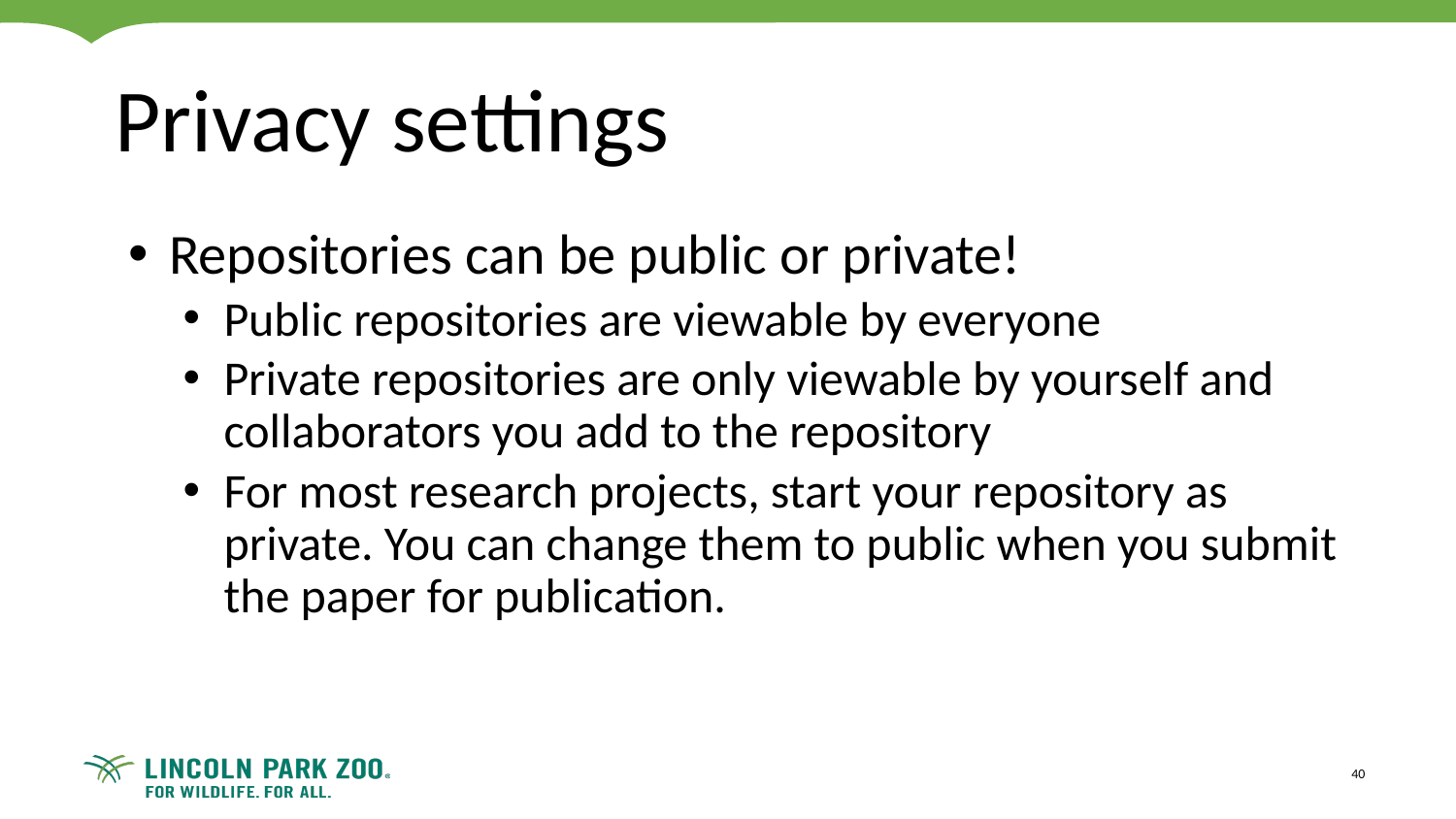

# Privacy settings
Repositories can be public or private!
Public repositories are viewable by everyone
Private repositories are only viewable by yourself and collaborators you add to the repository
For most research projects, start your repository as private. You can change them to public when you submit the paper for publication.